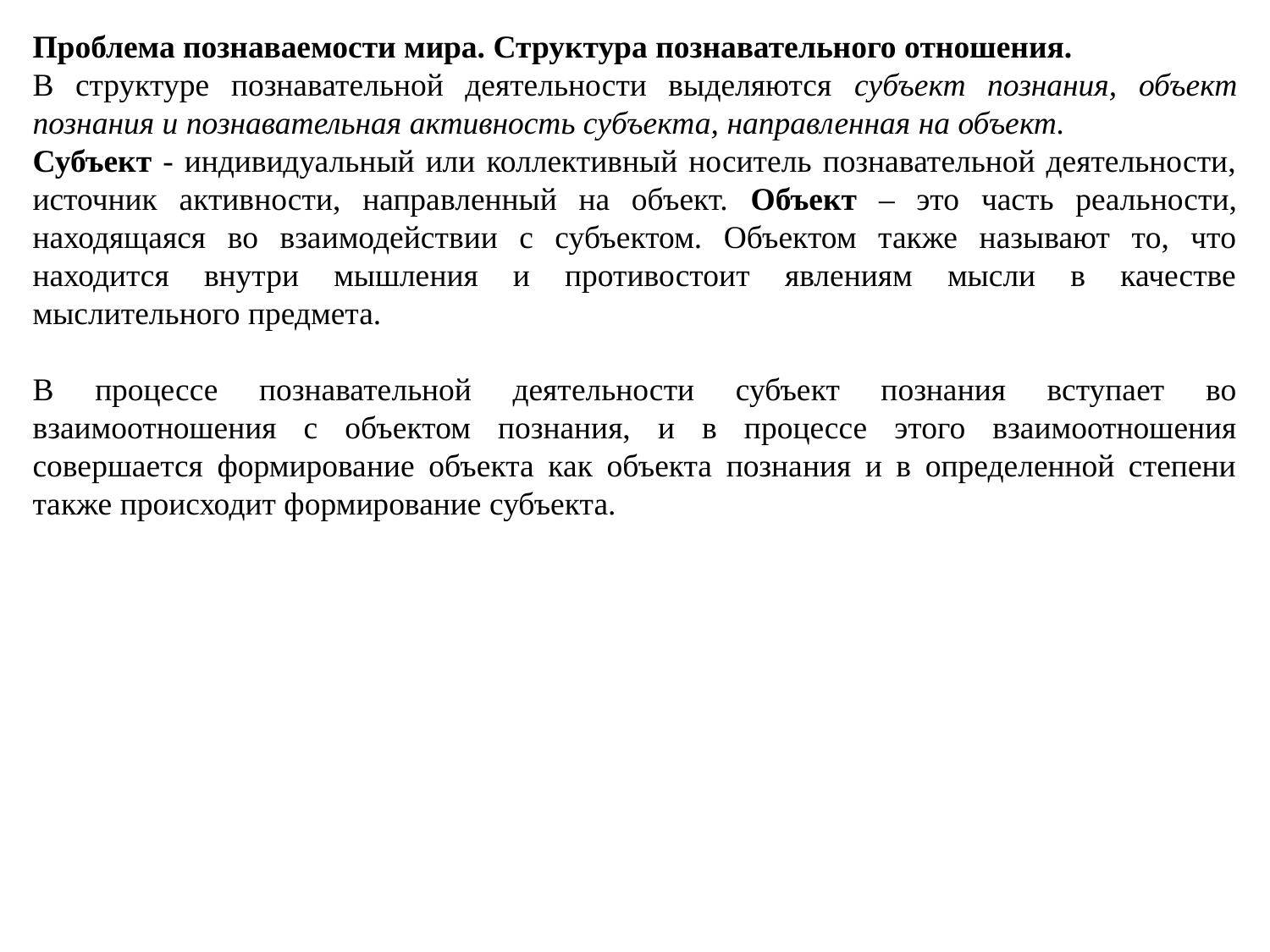

Проблема познаваемости мира. Структура познавательного отношения.
В структуре познавательной деятельности выделяются субъект познания, объект познания и познавательная активность субъекта, направленная на объект.
Субъект - индивидуальный или коллективный носитель познавательной деятельности, источник активности, направленный на объект. Объект – это часть реальности, находящаяся во взаимодействии с субъектом. Объектом также называют то, что находится внутри мышления и противостоит явлениям мысли в качестве мыслительного предмета.

В процессе познавательной деятельности субъект познания вступает во взаимоотношения с объектом познания, и в процессе этого взаимоотношения совершается формирование объекта как объекта познания и в определенной степени также происходит формирование субъекта.